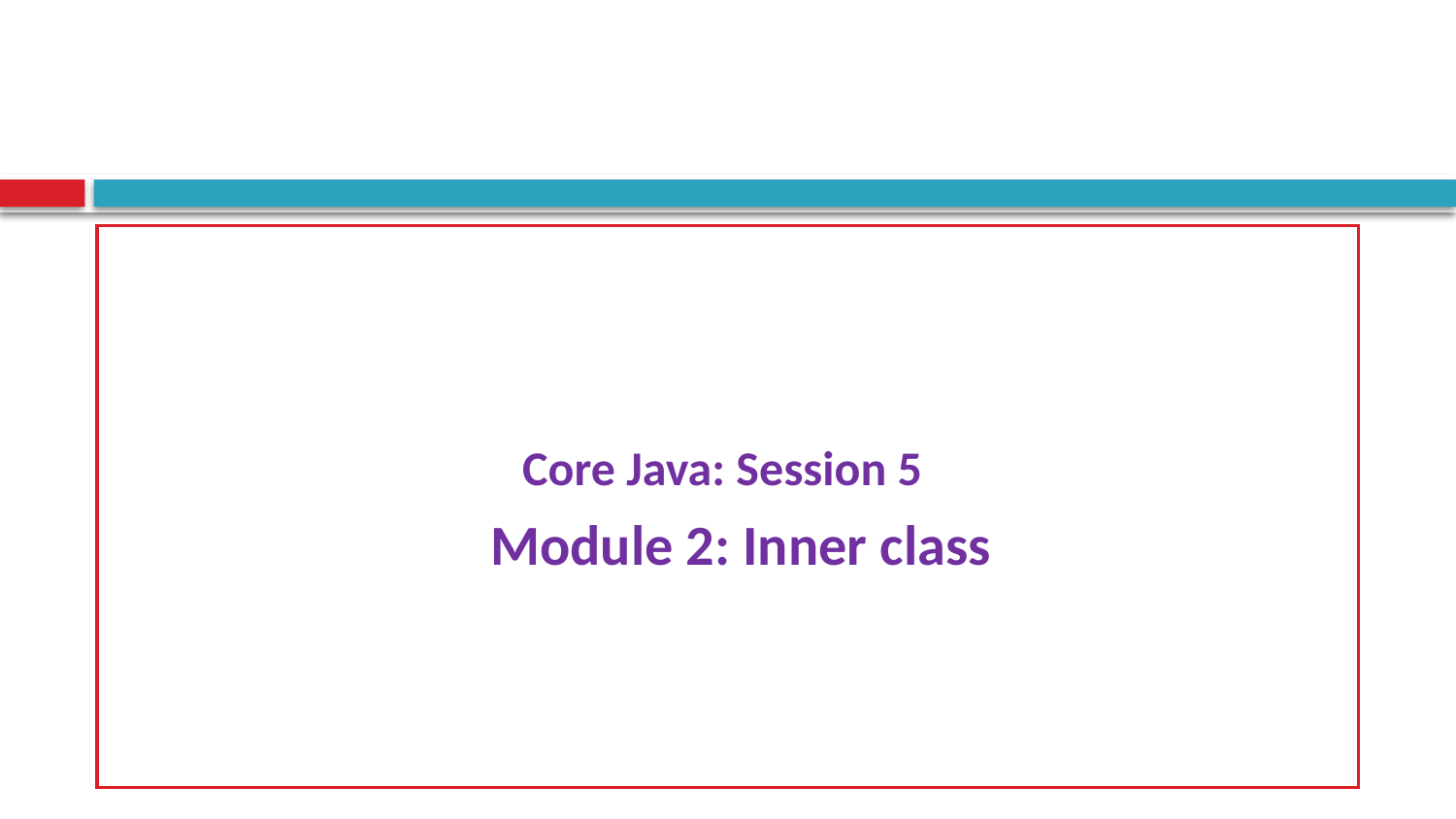

#
Core Java: Session 5
  Module 2: Inner class